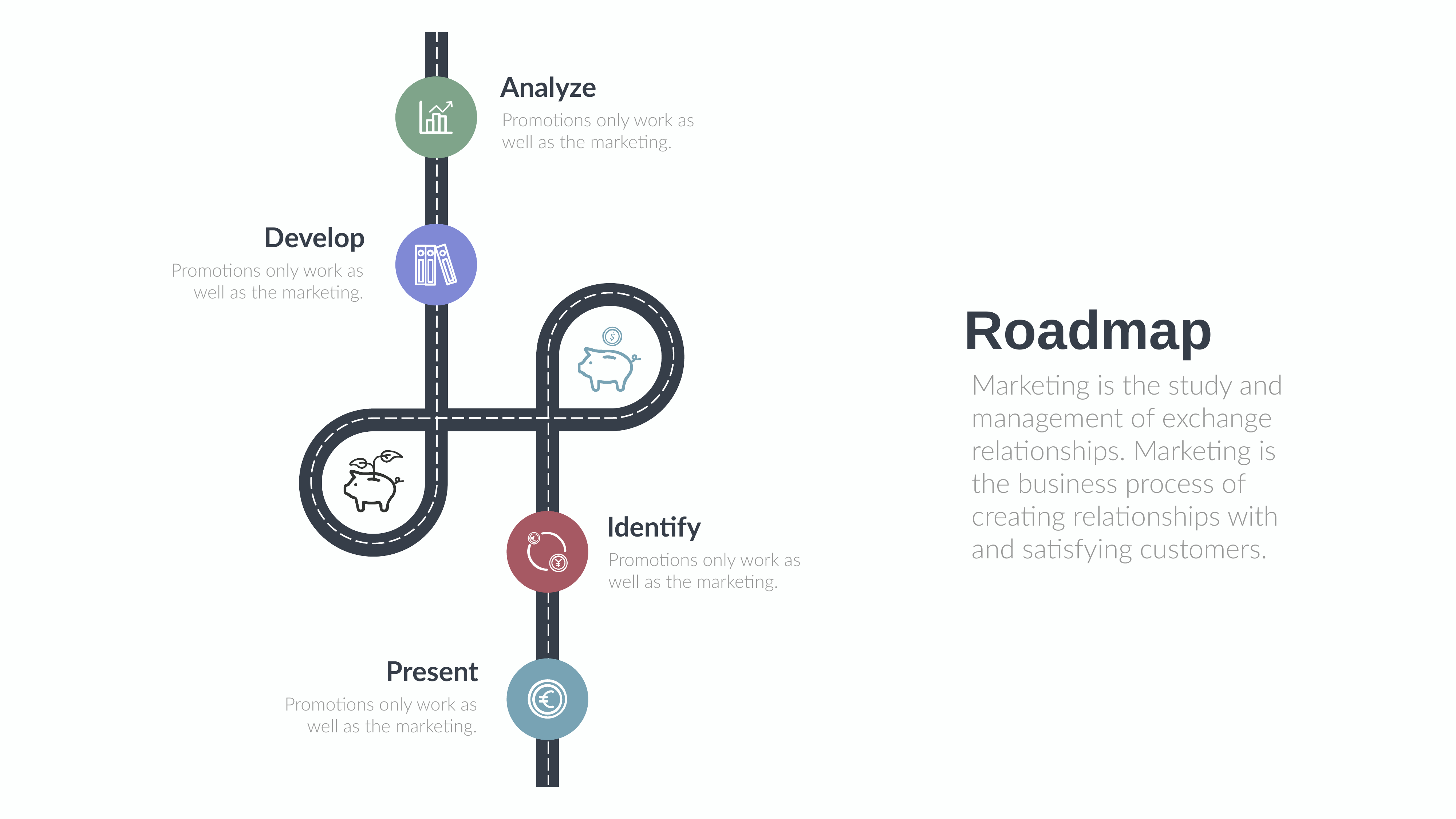

Analyze
Promotions only work as well as the marketing.

Develop
Promotions only work as well as the marketing.

Roadmap
Marketing is the study and management of exchange relationships. Marketing is the business process of creating relationships with and satisfying customers.

Identify
Promotions only work as well as the marketing.

Present
Promotions only work as well as the marketing.